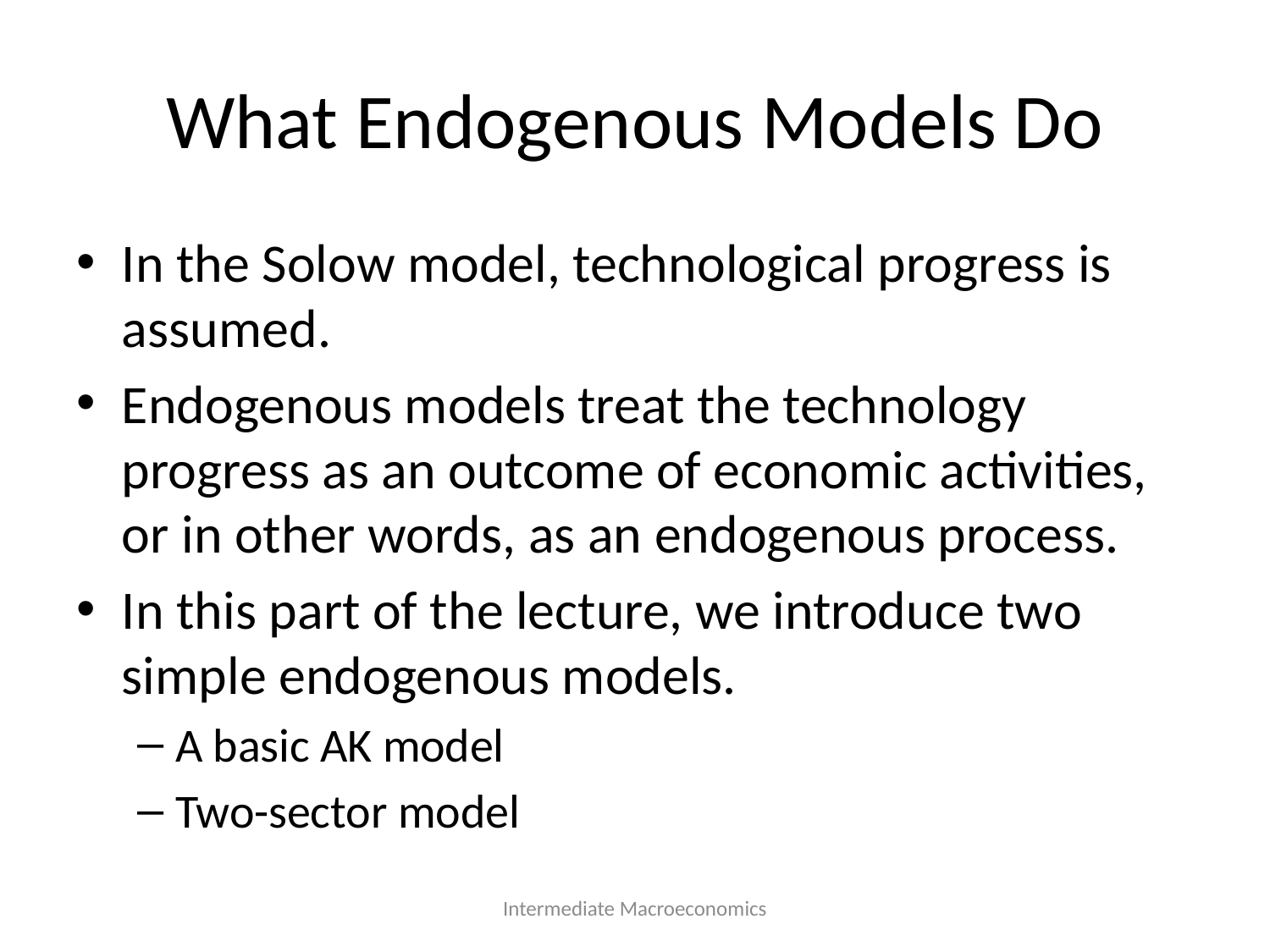

# What Endogenous Models Do
In the Solow model, technological progress is assumed.
Endogenous models treat the technology progress as an outcome of economic activities, or in other words, as an endogenous process.
In this part of the lecture, we introduce two simple endogenous models.
A basic AK model
Two-sector model
Intermediate Macroeconomics